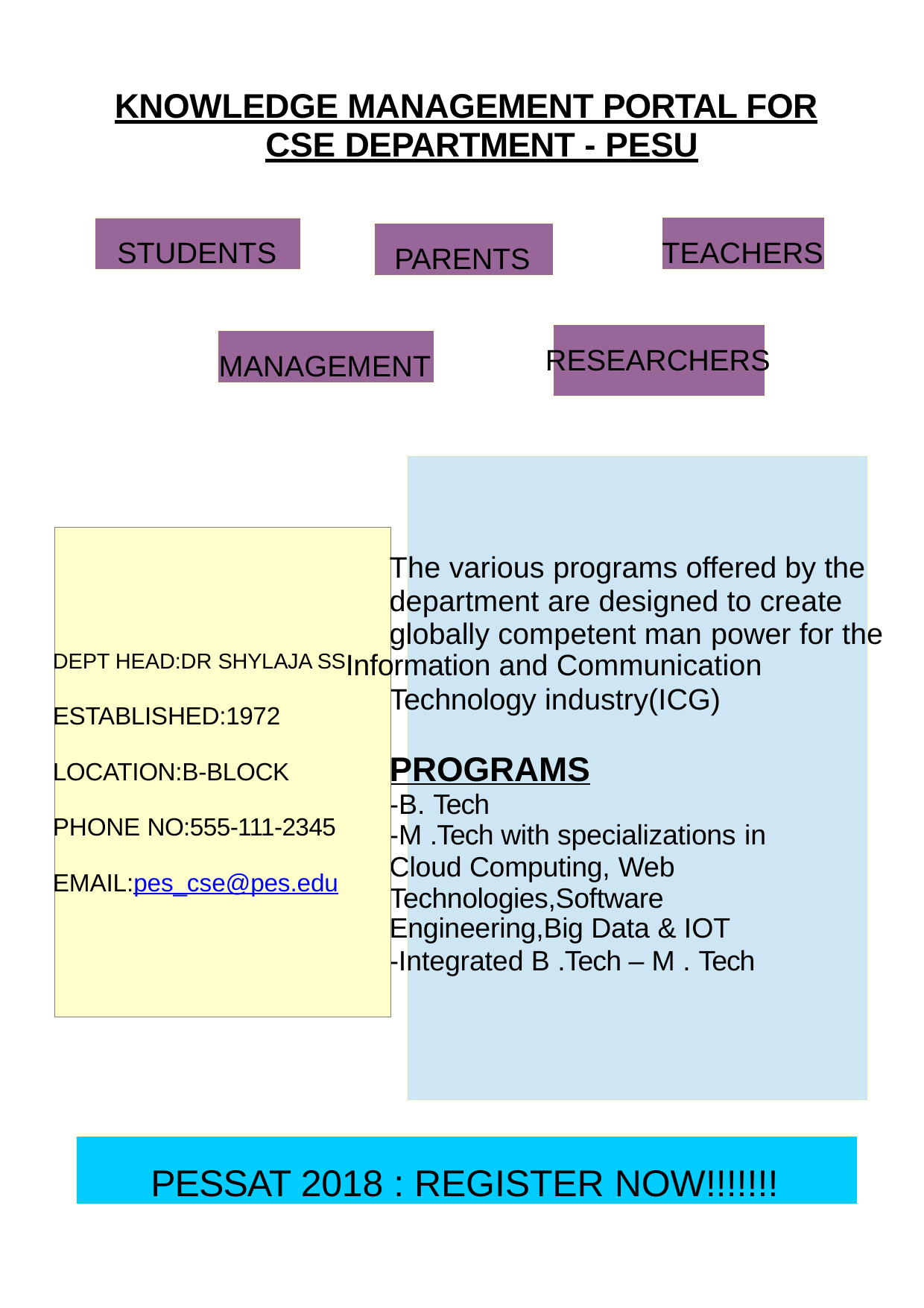

KNOWLEDGE MANAGEMENT PORTAL FOR  CSE DEPARTMENT - PESU
TEACHERS
STUDENTS
PARENTS

MANAGEMENT
RESEARCHERS

The various programs offered by the  department are designed to create  globally competent man power for the
DEPT HEAD:DR SHYLAJA SSInformation and Communication
Technology industry(ICG)
ESTABLISHED:1972
PROGRAMS
LOCATION:B-BLOCK

-B. Tech
PHONE NO:555-111-2345
-M .Tech with specializations in
Cloud Computing, Web
EMAIL:pes_cse@pes.edu
Technologies,Software
Engineering,Big Data & IOT
-Integrated B .Tech – M . Tech
PESSAT 2018 : REGISTER NOW!!!!!!!